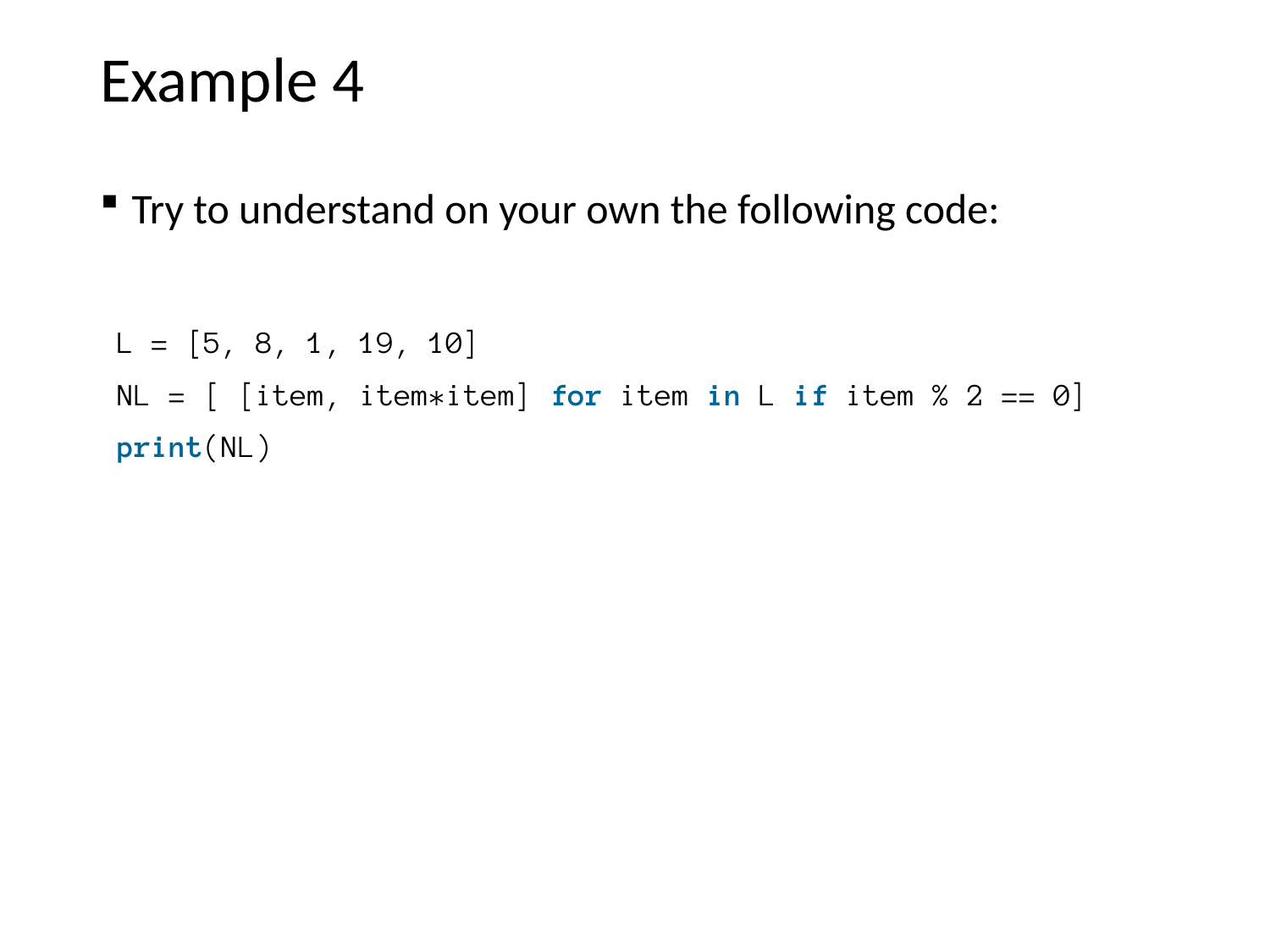

# Example 4
Try to understand on your own the following code:

 L = [5, 8, 1, 19, 10]
 NL = [ [item, item*item] for item in L if item % 2 == 0]
 print(NL)